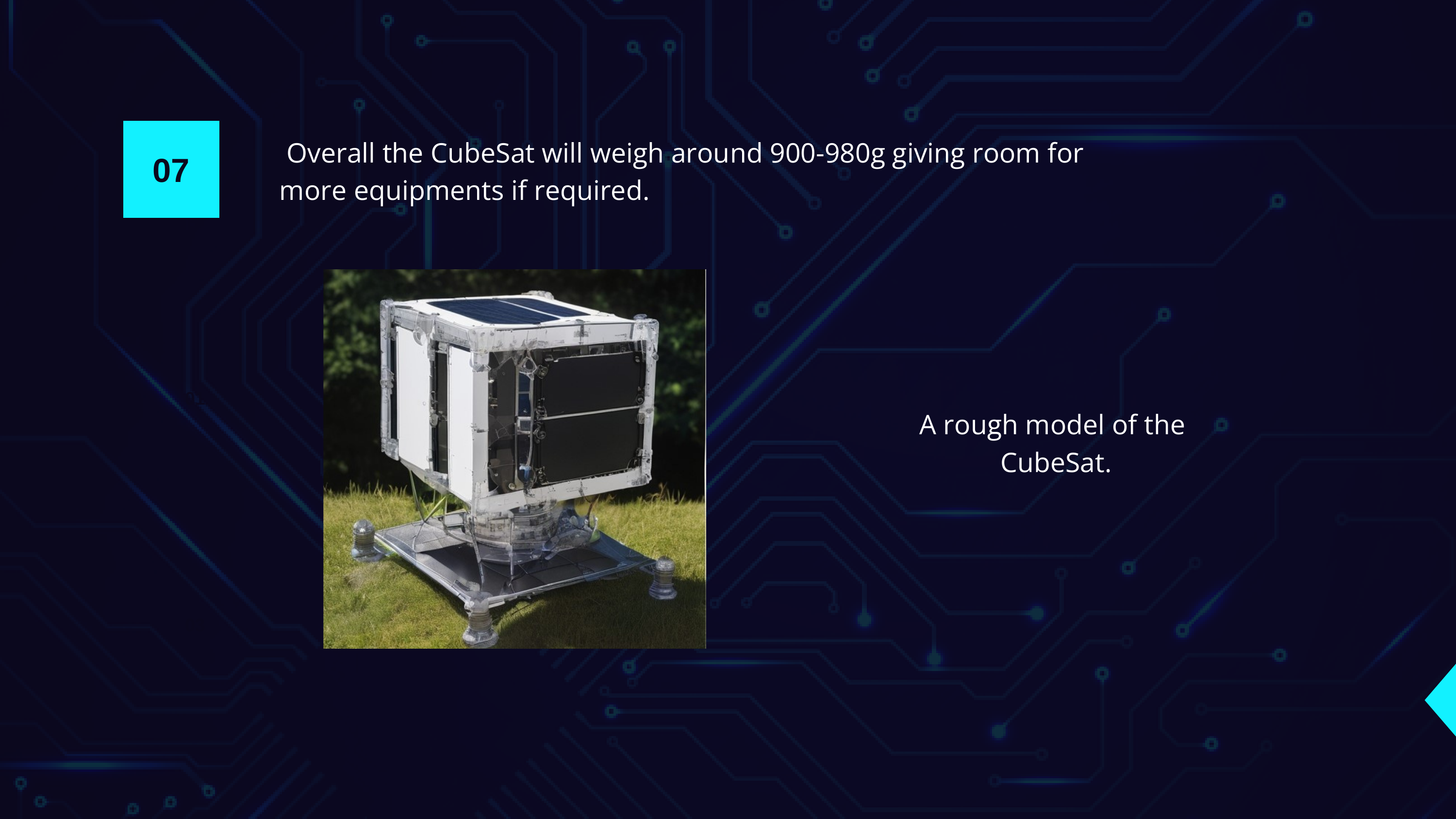

07
 Overall the CubeSat will weigh around 900-980g giving room for more equipments if required.

01
 A rough model of the
  CubeSat.
03